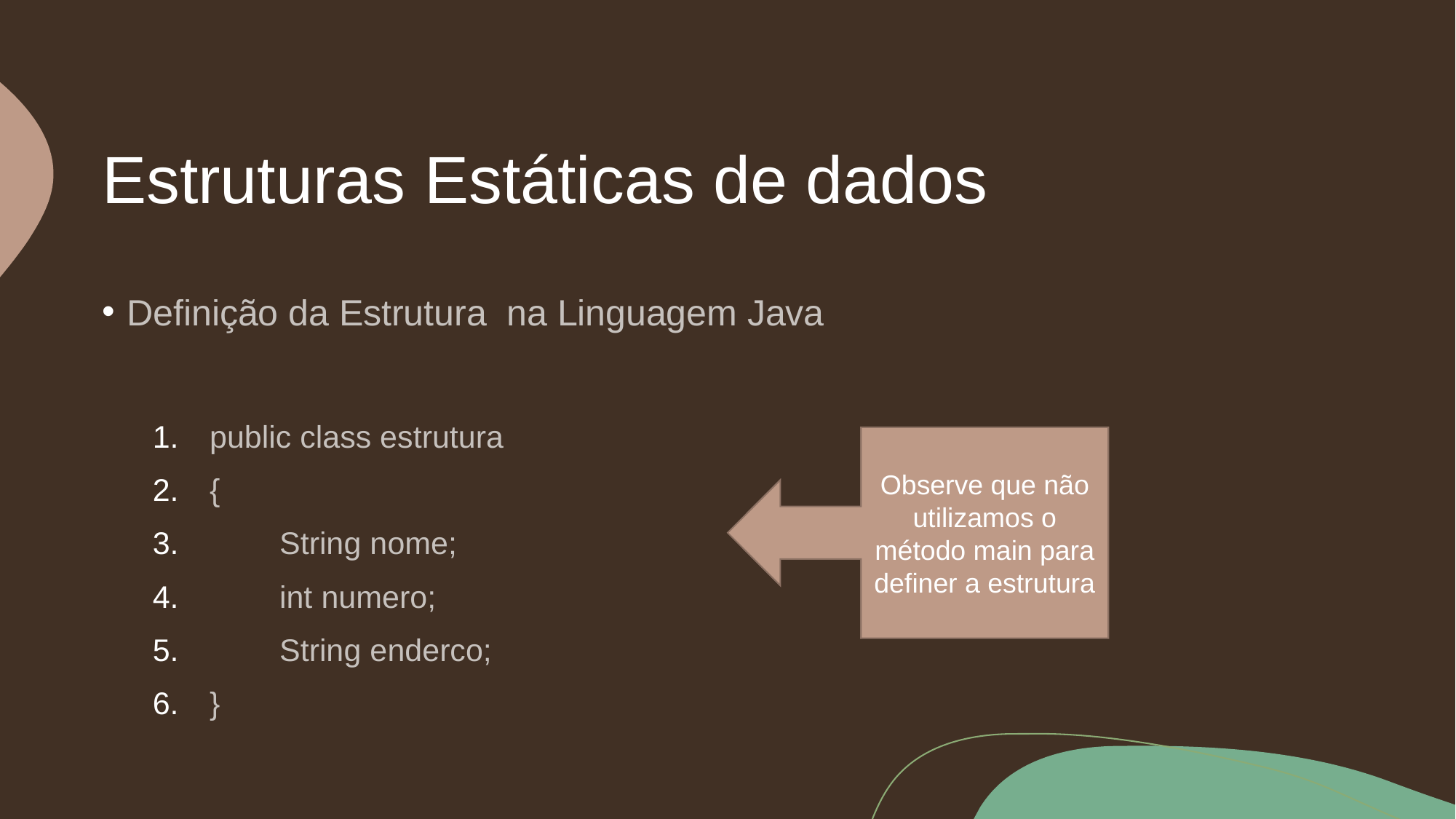

# Estruturas Estáticas de dados
Definição da Estrutura  na Linguagem Java

public class estrutura
{
        String nome;
        int numero;
        String enderco;
}

Observe que não utilizamos o método main para definer a estrutura